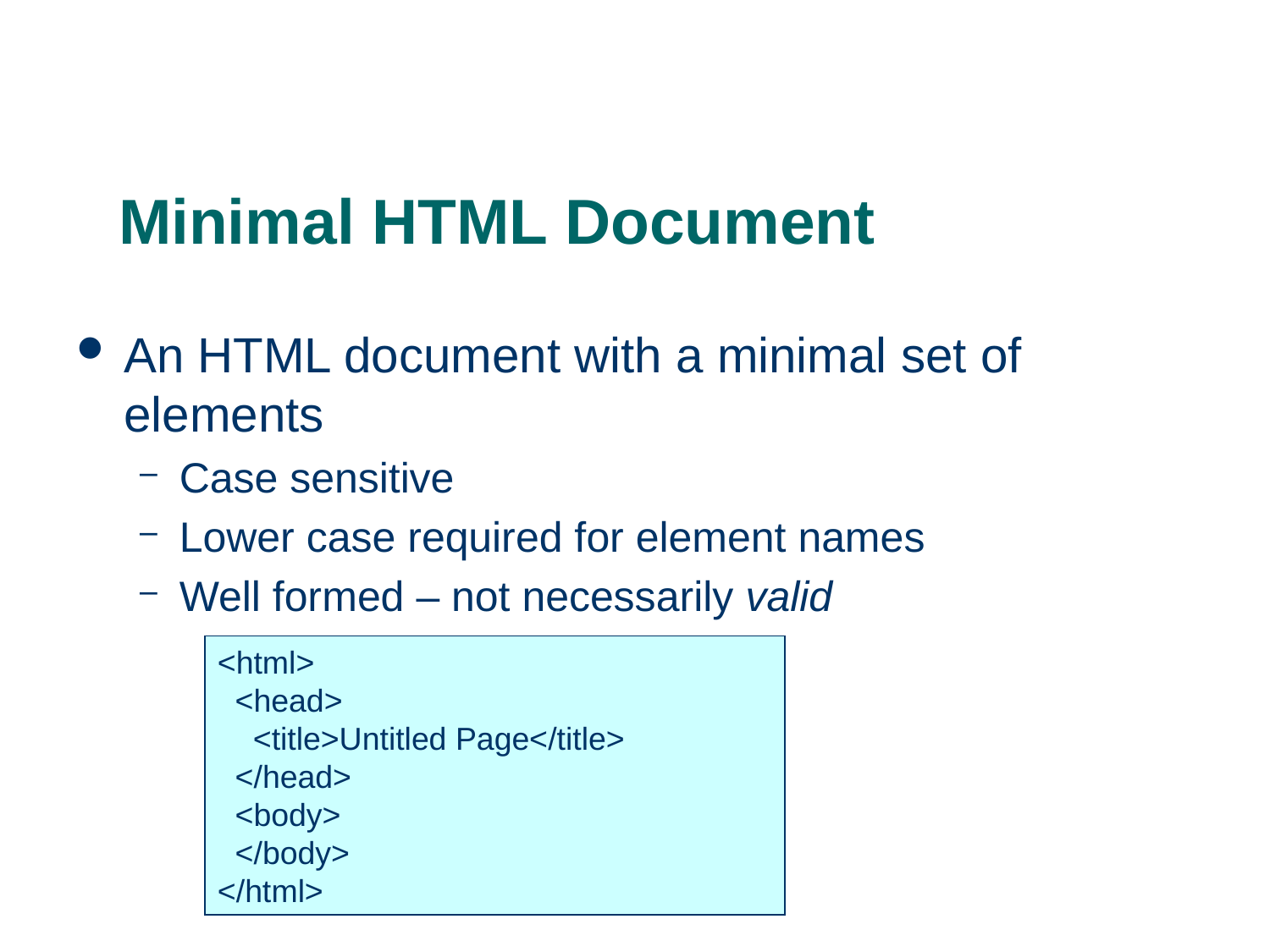

# Minimal HTML Document
An HTML document with a minimal set of elements
Case sensitive
Lower case required for element names
Well formed – not necessarily valid

<html>
  <head>
    <title>Untitled Page</title>
  </head>
  <body>
  </body>
</html>